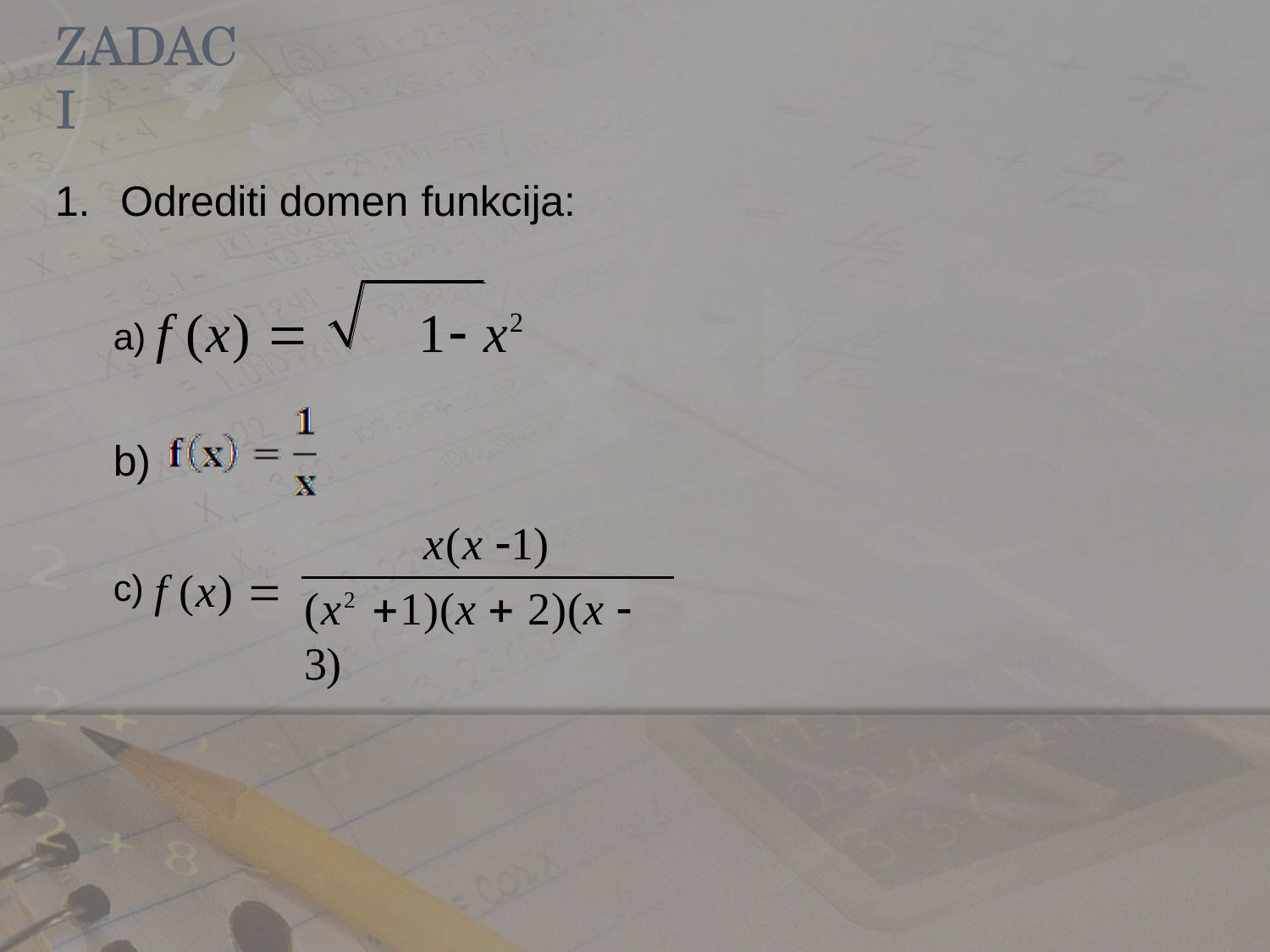

# Zadaci
1.	Odrediti domen funkcija:

a) f (x) =	1− x2

b)

x(x −1)
c) f (x) =
(x2 +1)(x + 2)(x − 3)